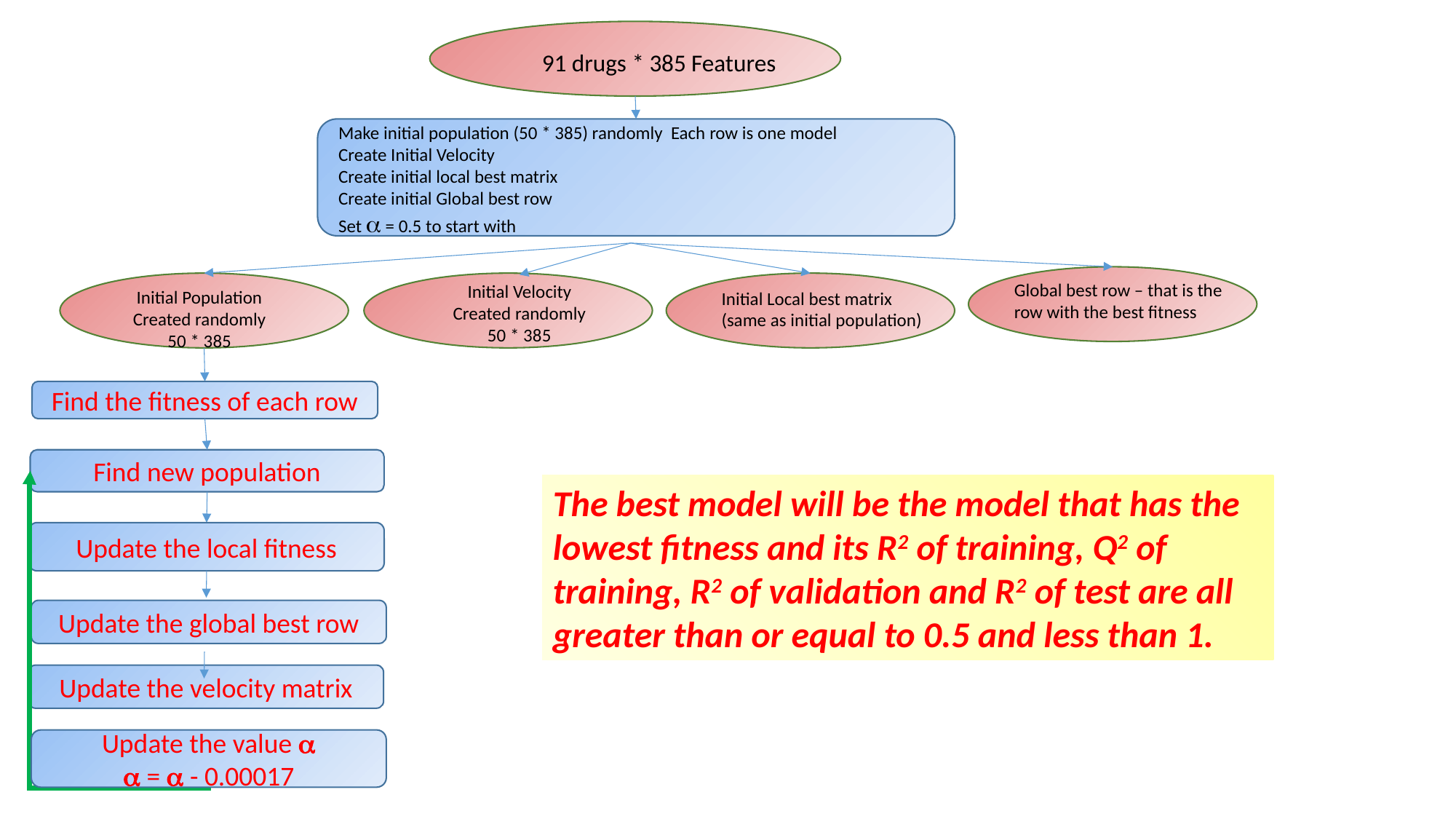

91 drugs * 385 Features
Make initial population (50 * 385) randomly  Each row is one model
Create Initial Velocity
Create initial local best matrix
Create initial Global best row
Set α = 0.5 to start with

Global best row – that is the row with the best fitness
Initial Velocity
Created randomly
50 * 385
Initial Population
Created randomly
50 * 385
Initial Local best matrix
(same as initial population)
Find the fitness of each row
Find new population
The best model will be the model that has the lowest fitness and its R2 of training, Q2 of training, R2 of validation and R2 of test are all greater than or equal to 0.5 and less than 1.
Update the local fitness
Update the global best row
Update the velocity matrix
Update the value α
α = α - 0.00017